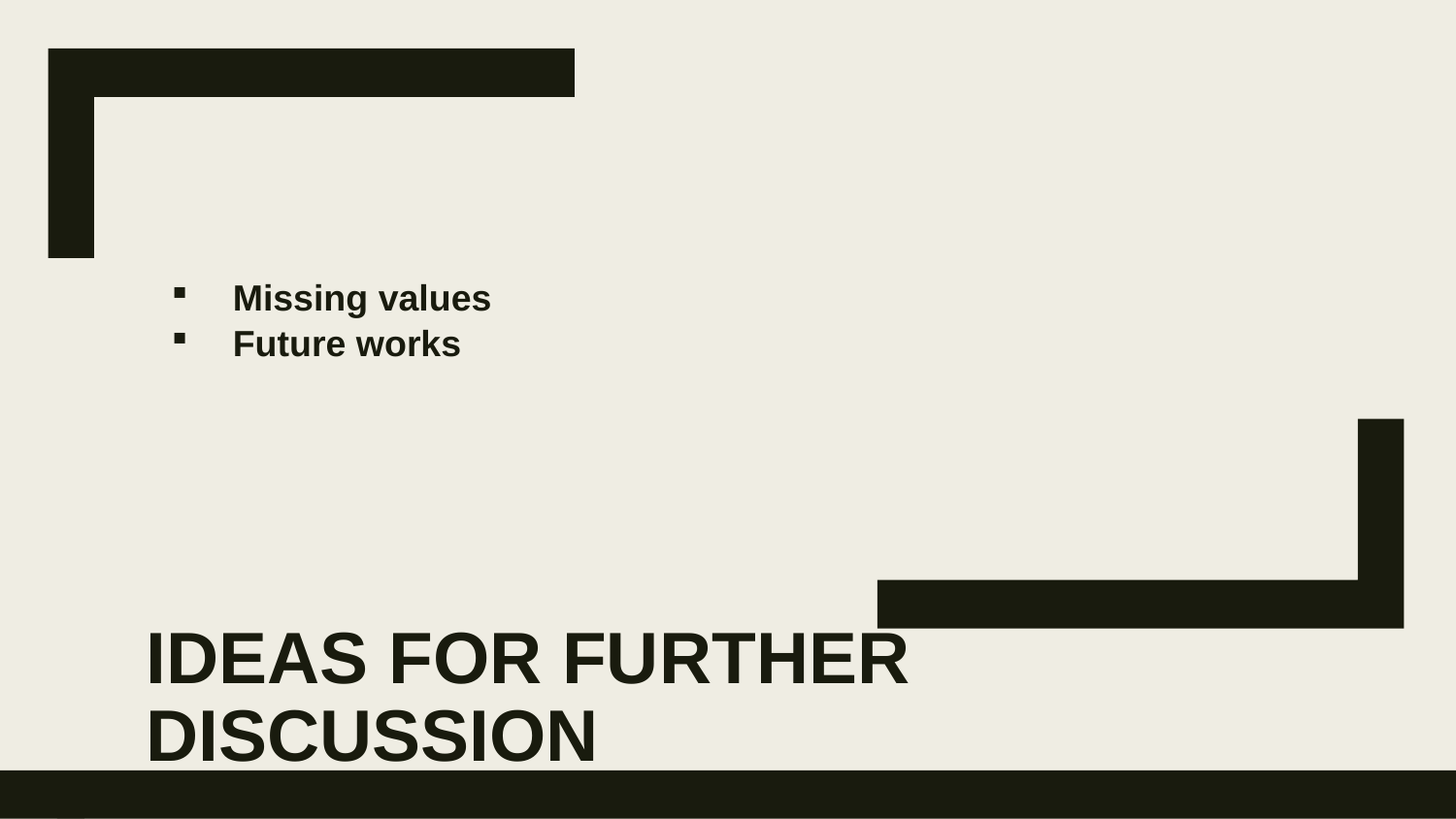

Missing values
Future works

IDEAS FOR FURTHER DISCUSSION